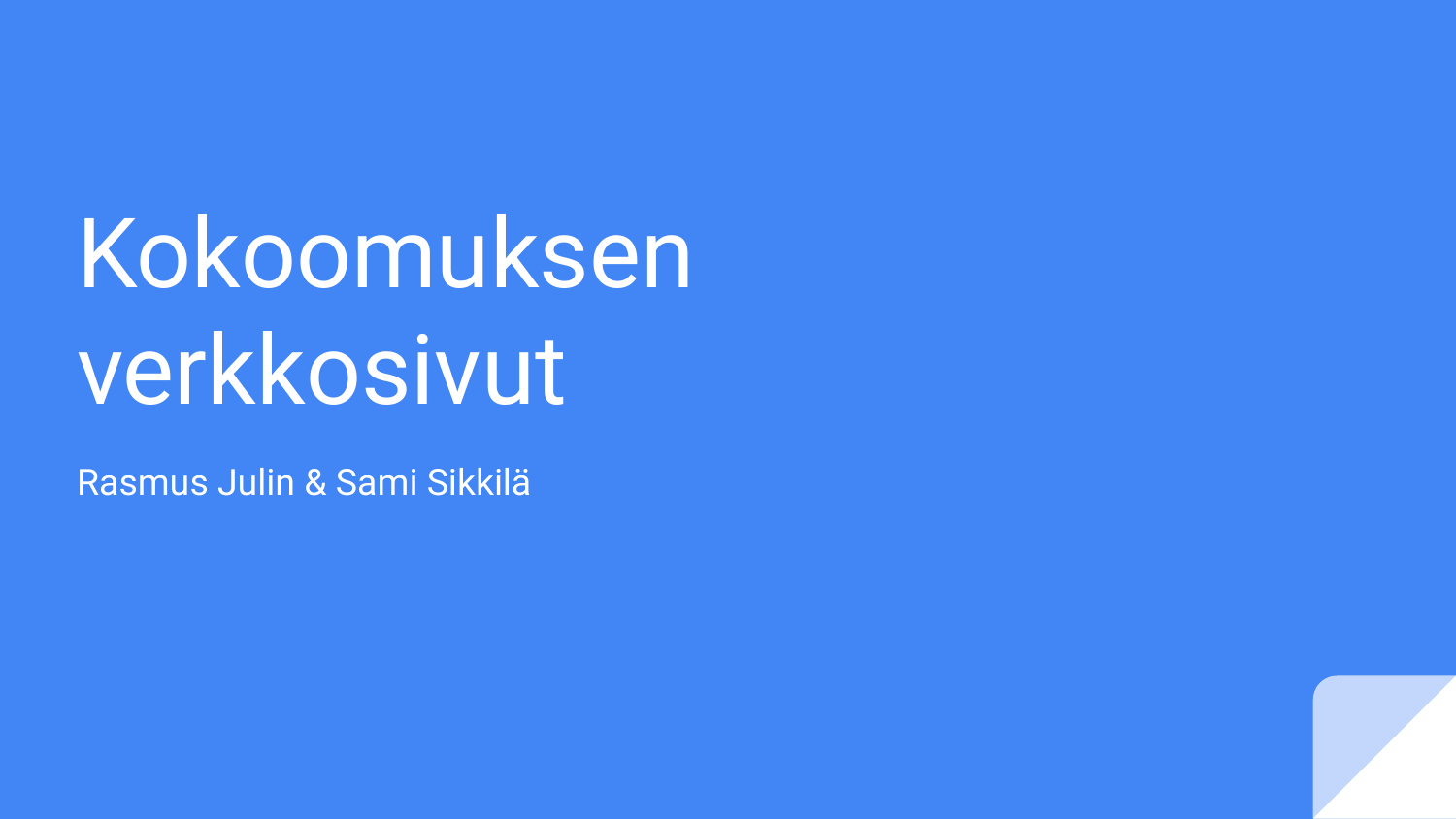

# Kokoomuksen
verkkosivut
Rasmus Julin & Sami Sikkilä